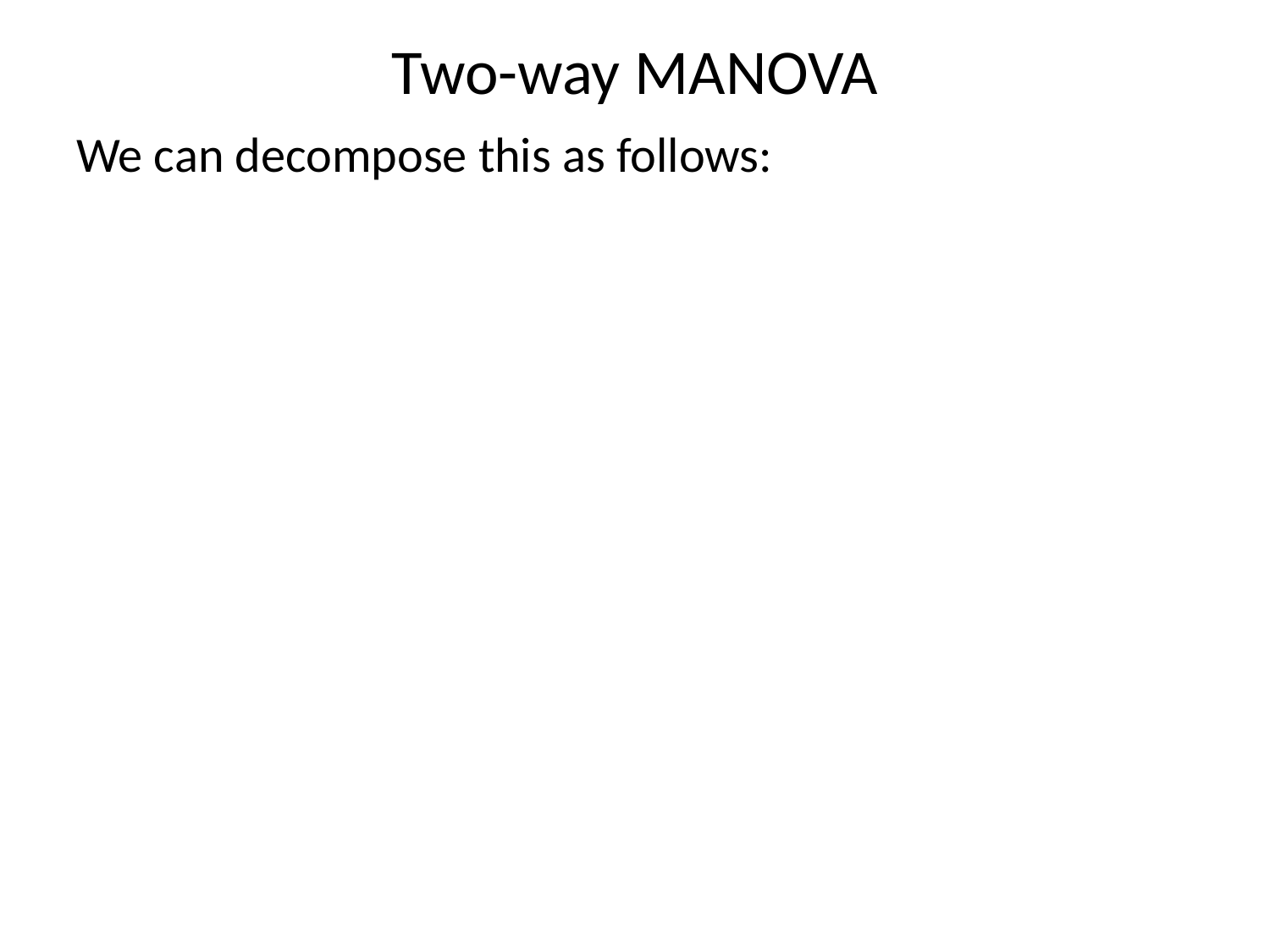

# Two-way MANOVA
We can decompose this as follows: